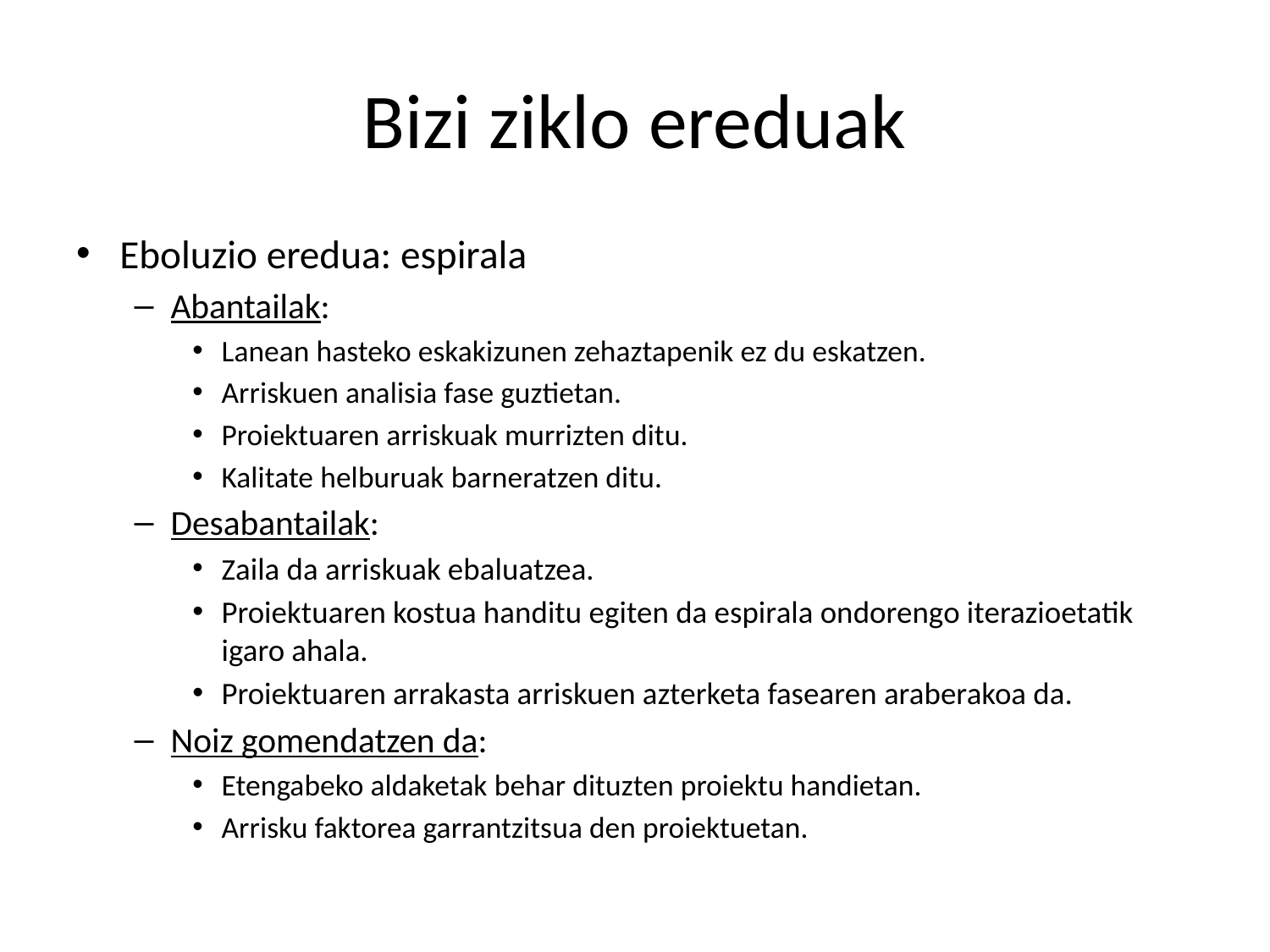

# Bizi ziklo ereduak
Eboluzio eredua: espirala
Abantailak:
Lanean hasteko eskakizunen zehaztapenik ez du eskatzen.
Arriskuen analisia fase guztietan.
Proiektuaren arriskuak murrizten ditu.
Kalitate helburuak barneratzen ditu.
Desabantailak:
Zaila da arriskuak ebaluatzea.
Proiektuaren kostua handitu egiten da espirala ondorengo iterazioetatik igaro ahala.
Proiektuaren arrakasta arriskuen azterketa fasearen araberakoa da.
Noiz gomendatzen da:
Etengabeko aldaketak behar dituzten proiektu handietan.
Arrisku faktorea garrantzitsua den proiektuetan.